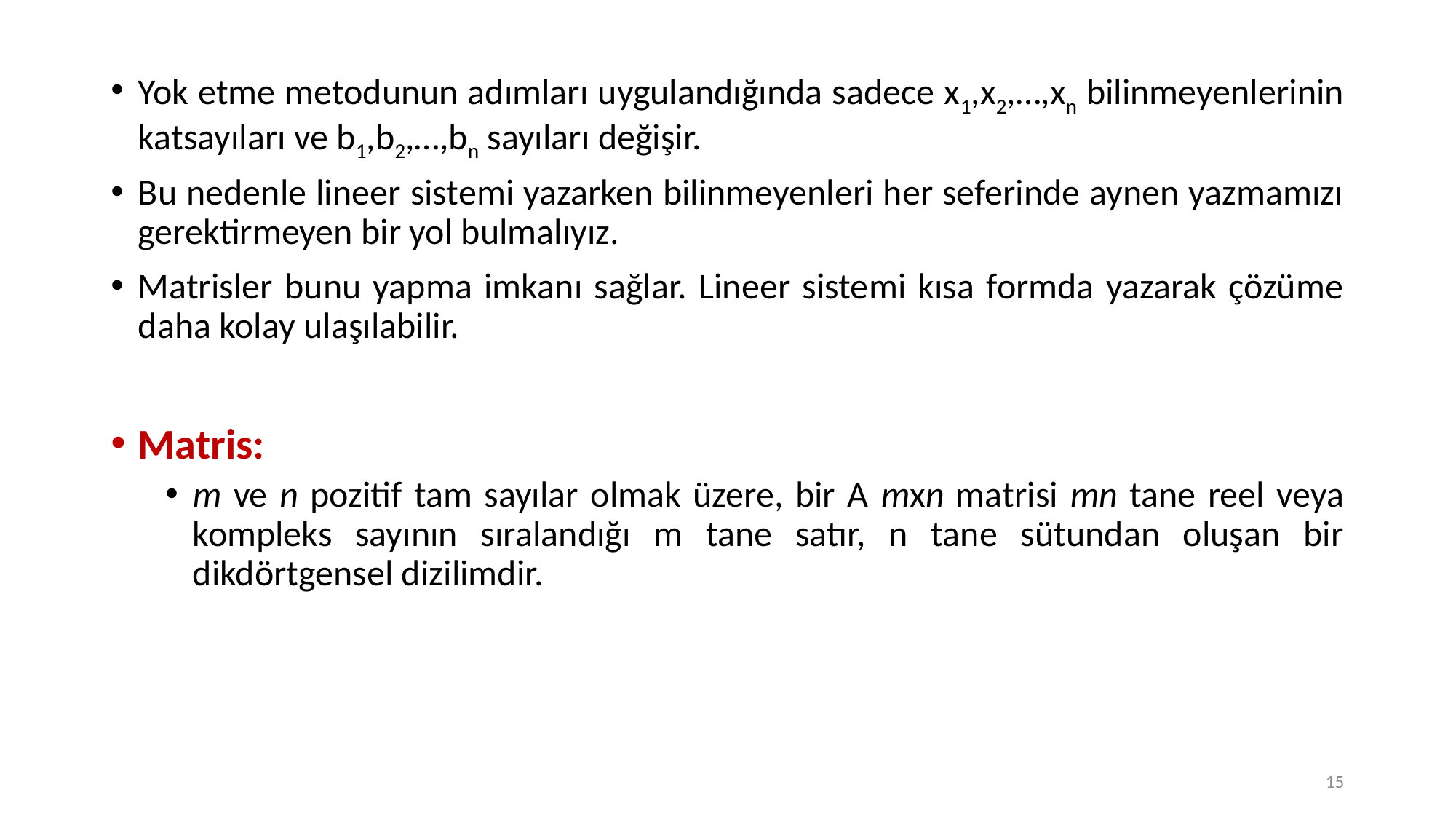

Yok etme metodunun adımları uygulandığında sadece x1,x2,…,xn bilinmeyenlerinin katsayıları ve b1,b2,…,bn sayıları değişir.
Bu nedenle lineer sistemi yazarken bilinmeyenleri her seferinde aynen yazmamızı gerektirmeyen bir yol bulmalıyız.
Matrisler bunu yapma imkanı sağlar. Lineer sistemi kısa formda yazarak çözüme daha kolay ulaşılabilir.

Matris:
m ve n pozitif tam sayılar olmak üzere, bir A mxn matrisi mn tane reel veya kompleks sayının sıralandığı m tane satır, n tane sütundan oluşan bir dikdörtgensel dizilimdir.
15